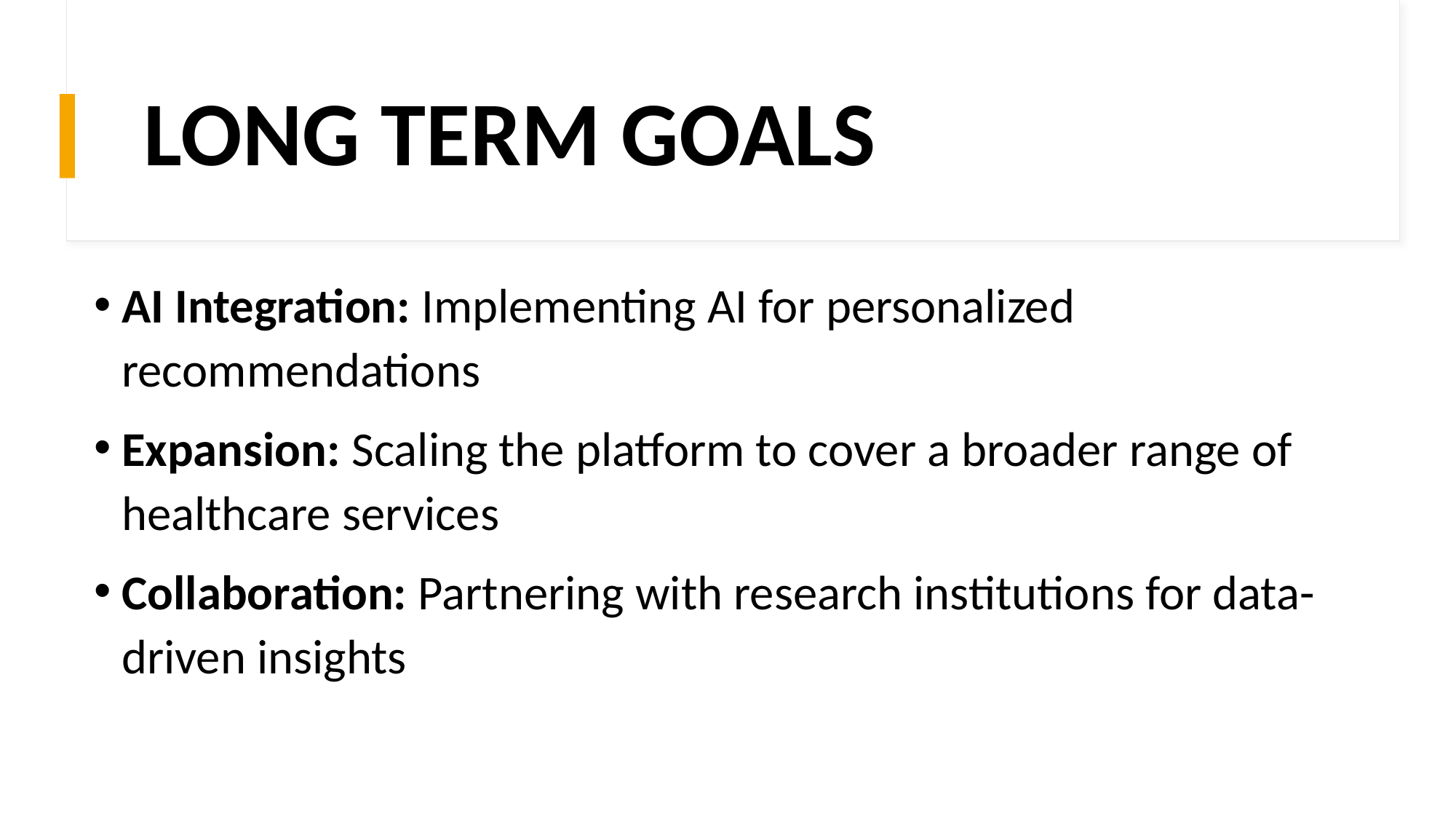

# LONG TERM GOALS
AI Integration: Implementing AI for personalized recommendations
Expansion: Scaling the platform to cover a broader range of healthcare services
Collaboration: Partnering with research institutions for data-driven insights